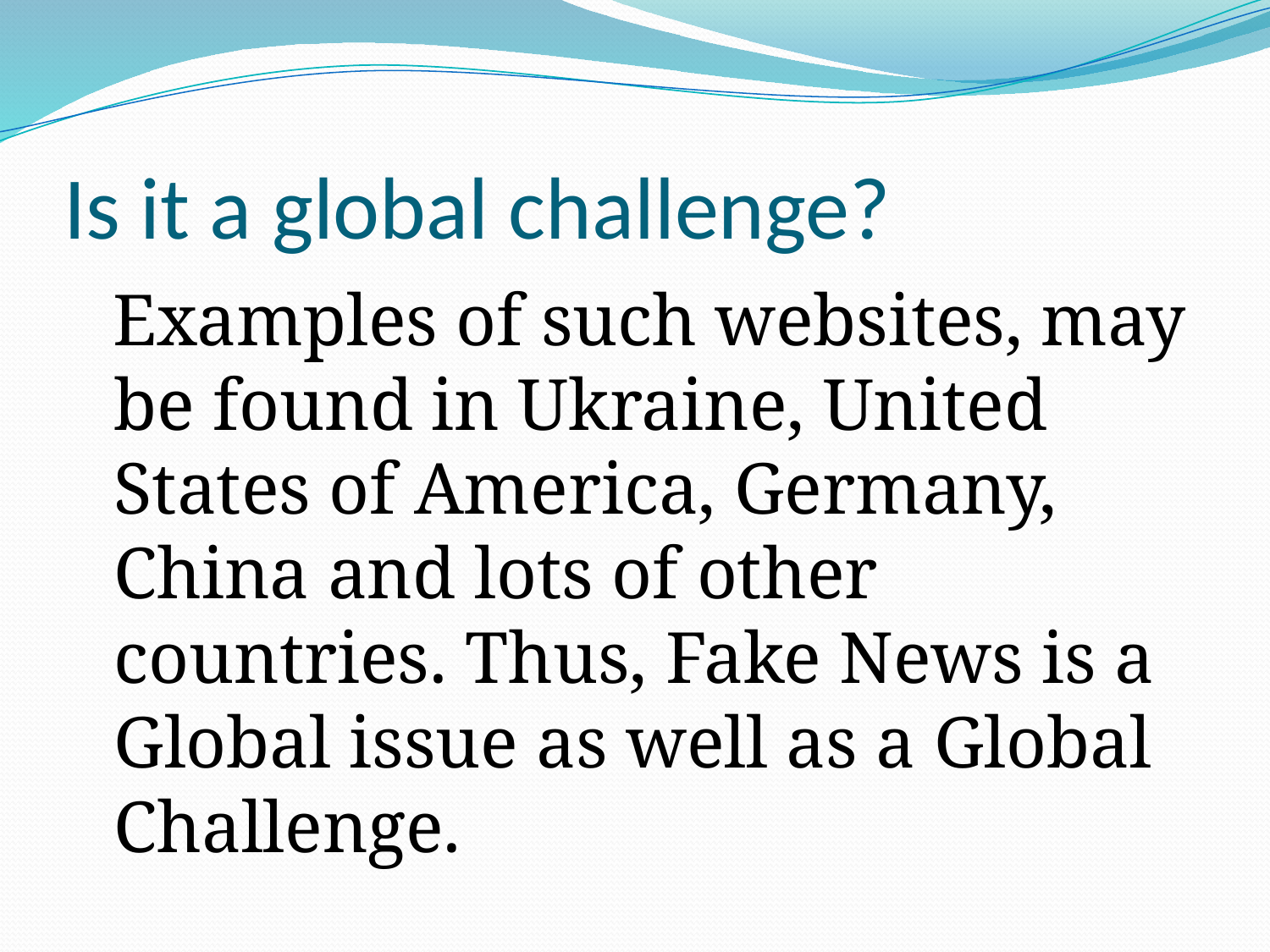

# Is it a global challenge?
  Examples of such websites, may be found in Ukraine, United States of America, Germany, China and lots of other countries. Thus, Fake News is a Global issue as well as a Global Challenge.